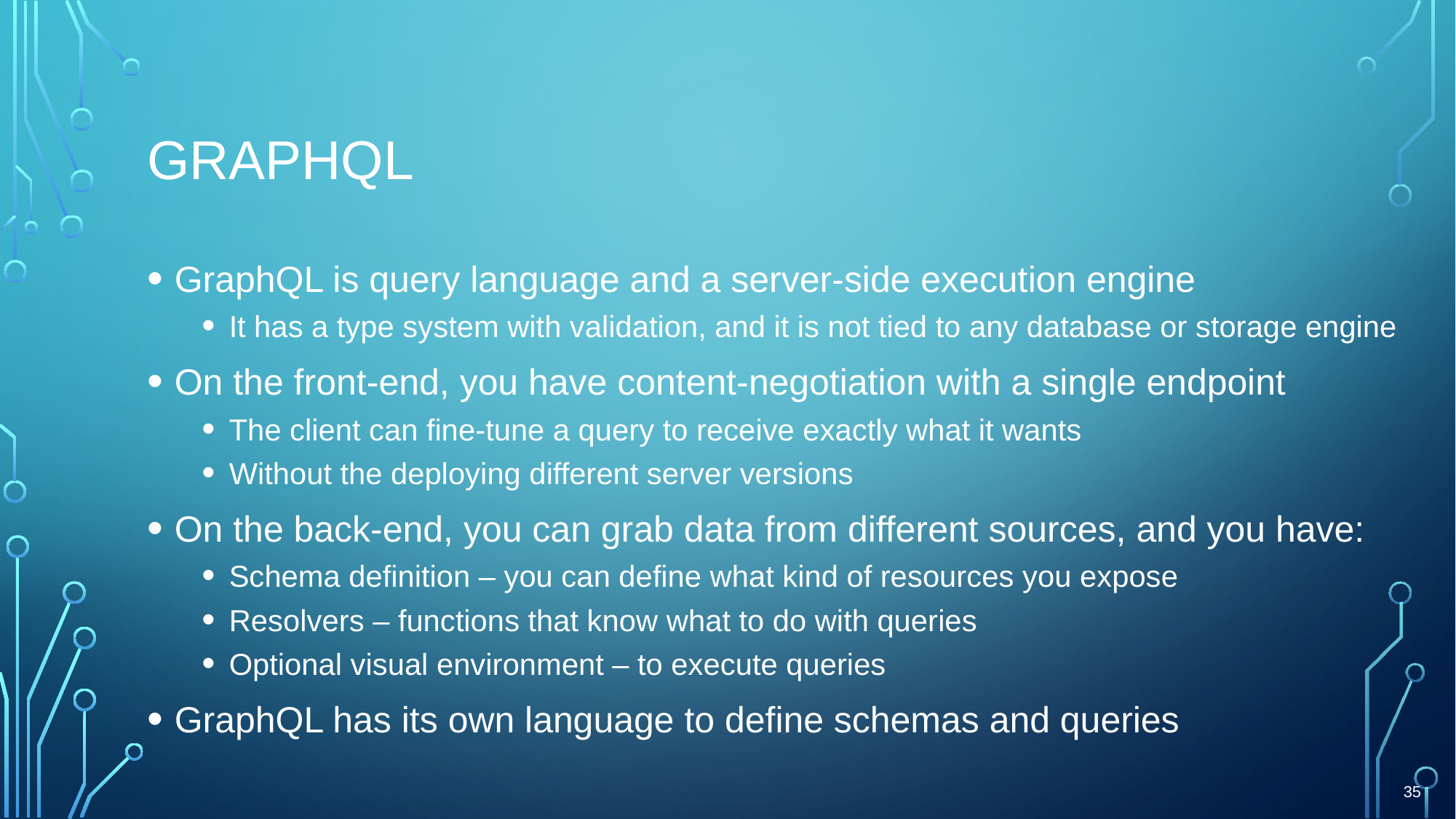

# GRAPHQL
GraphQL is query language and a server-side execution engine
It has a type system with validation, and it is not tied to any database or storage engine
On the front-end, you have content-negotiation with a single endpoint
The client can fine-tune a query to receive exactly what it wants
Without the deploying different server versions
On the back-end, you can grab data from different sources, and you have:
Schema definition – you can define what kind of resources you expose
Resolvers – functions that know what to do with queries
Optional visual environment – to execute queries
GraphQL has its own language to define schemas and queries
35